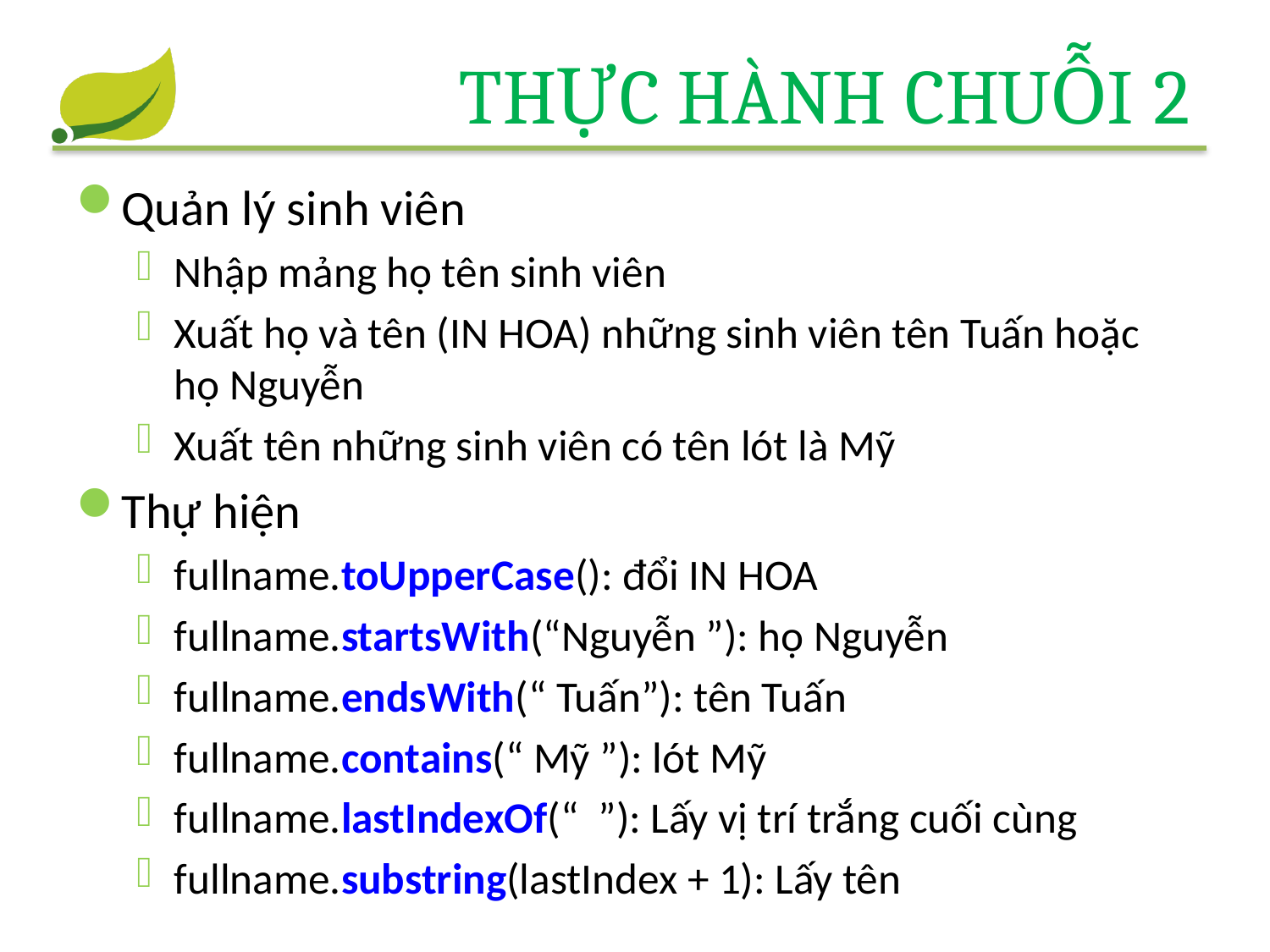

# Thực hành chuỗi 2
Quản lý sinh viên
Nhập mảng họ tên sinh viên
Xuất họ và tên (IN HOA) những sinh viên tên Tuấn hoặc họ Nguyễn
Xuất tên những sinh viên có tên lót là Mỹ
Thự hiện
fullname.toUpperCase(): đổi IN HOA
fullname.startsWith(“Nguyễn ”): họ Nguyễn
fullname.endsWith(“ Tuấn”): tên Tuấn
fullname.contains(“ Mỹ ”): lót Mỹ
fullname.lastIndexOf(“  ”): Lấy vị trí trắng cuối cùng
fullname.substring(lastIndex + 1): Lấy tên